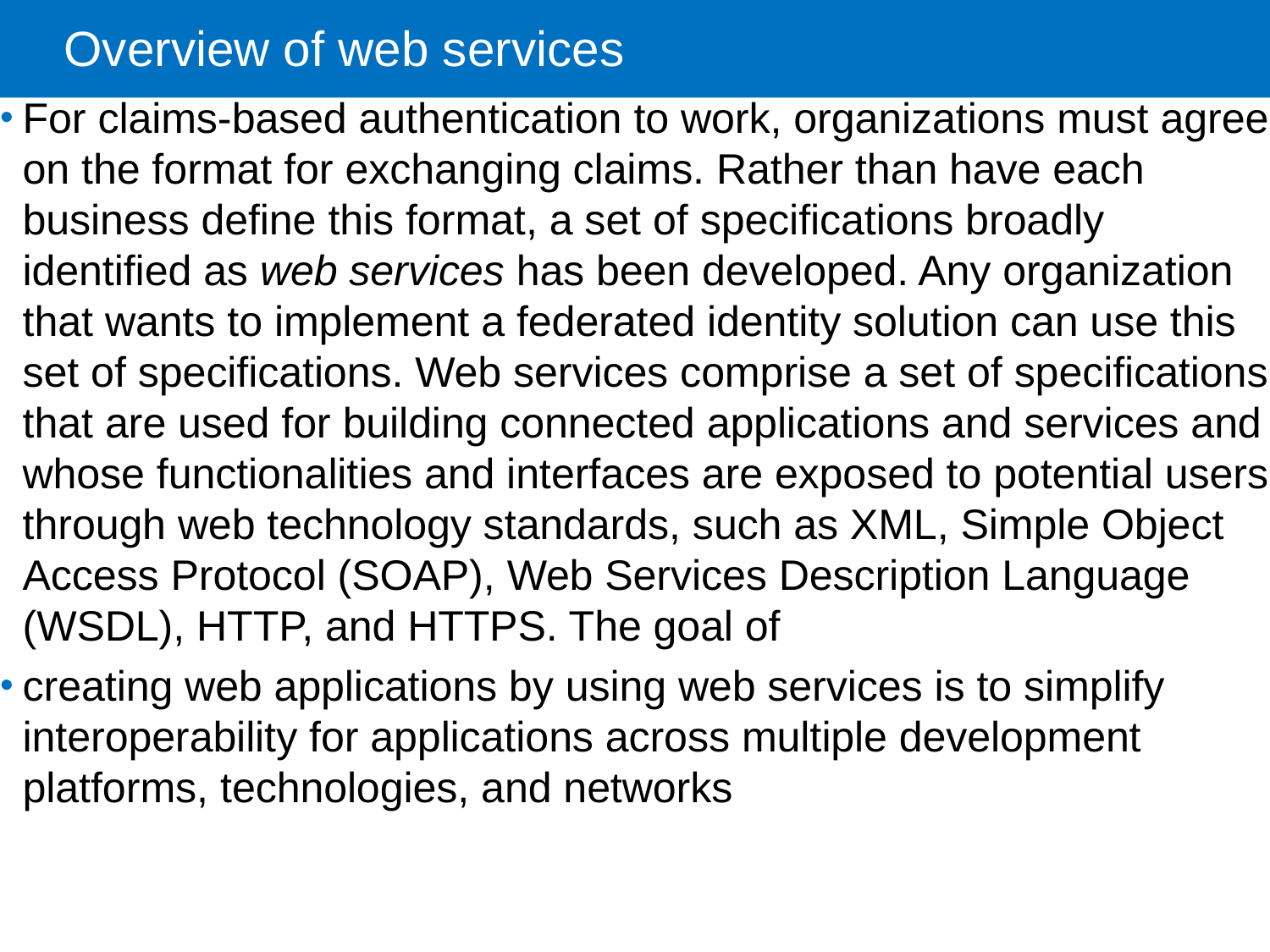

# Overview of web services
For claims-based authentication to work, organizations must agree on the format for exchanging claims. Rather than have each business define this format, a set of specifications broadly identified as web services has been developed. Any organization that wants to implement a federated identity solution can use this set of specifications. Web services comprise a set of specifications that are used for building connected applications and services and whose functionalities and interfaces are exposed to potential users through web technology standards, such as XML, Simple Object Access Protocol (SOAP), Web Services Description Language (WSDL), HTTP, and HTTPS. The goal of
creating web applications by using web services is to simplify interoperability for applications across multiple development platforms, technologies, and networks